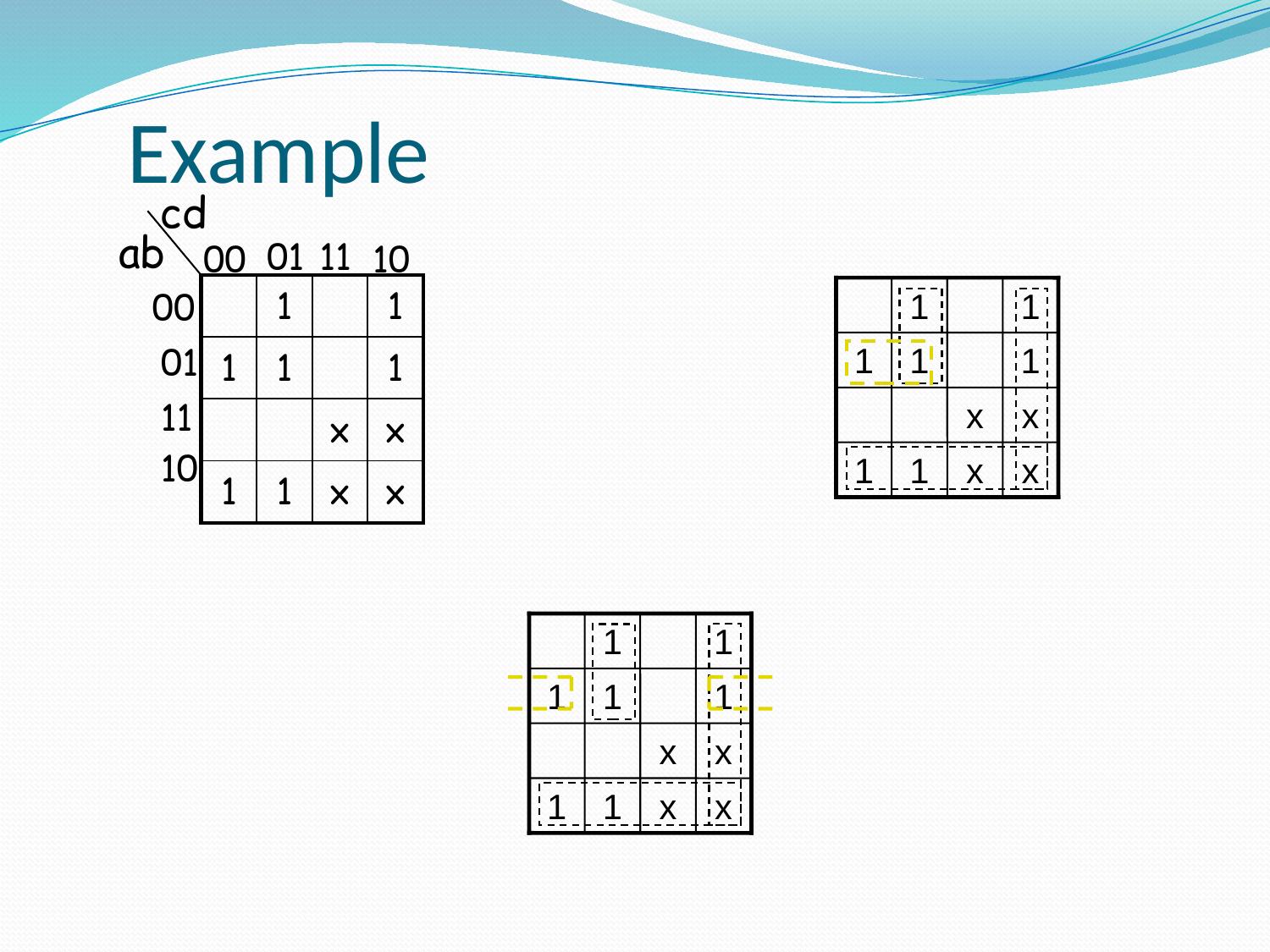

# Example
cd

ab
 01
 11
00
 10
|  | 1 |  | 1 |
| --- | --- | --- | --- |
| 1 | 1 |  | 1 |
|  |  | x | x |
| 1 | 1 | x | x |

1

1

1

1

1

x
x
1

1
x
x

00
 01
 11
 10

1

1

1

1

1

x
x
1

1
x
x